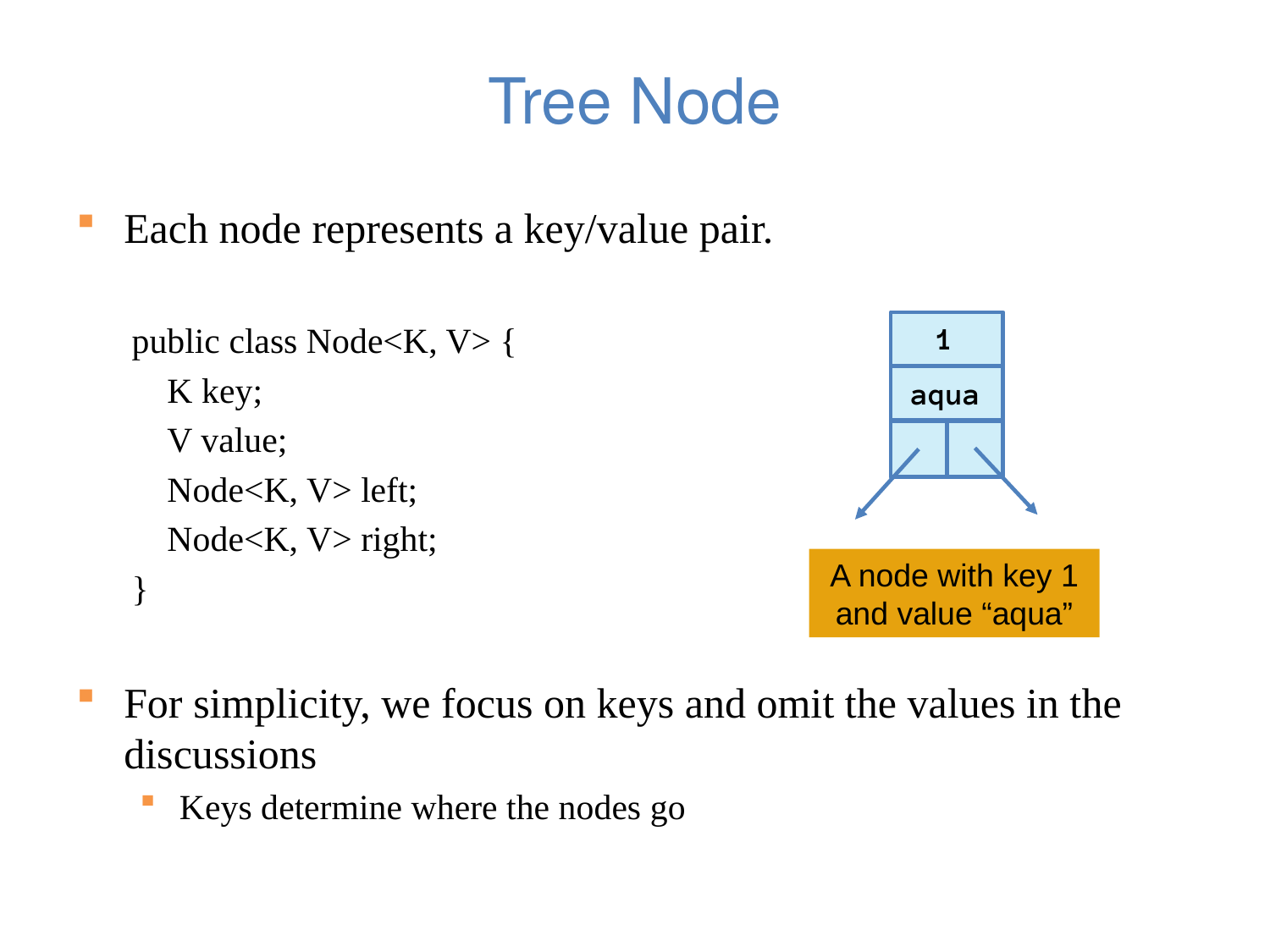

# Tree Node
Each node represents a key/value pair.

public class Node<K, V> {
    K key;
    V value;
    Node<K, V> left;
    Node<K, V> right;
}

For simplicity, we focus on keys and omit the values in the discussions
Keys determine where the nodes go

1

aqua

A node with key 1 and value “aqua”